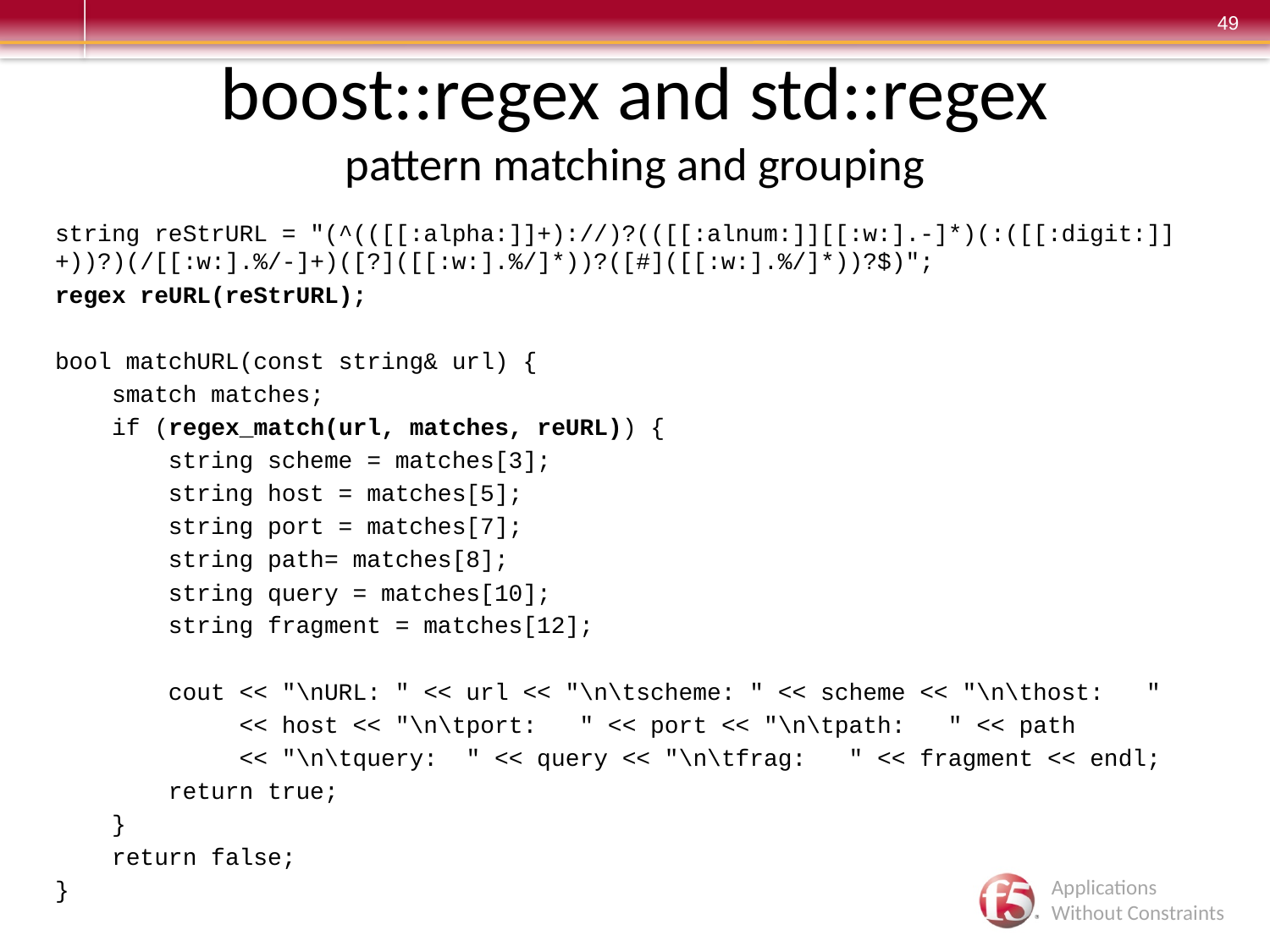

# boost::regex and std::regex pattern matching and grouping
string reStrURL = "(^(([[:alpha:]]+)://)?(([[:alnum:]][[:w:].-]*)(:([[:digit:]]+))?)(/[[:w:].%/-]+)([?]([[:w:].%/]*))?([#]([[:w:].%/]*))?$)";
regex reURL(reStrURL);

bool matchURL(const string& url) {
    smatch matches;
    if (regex_match(url, matches, reURL)) {
        string scheme = matches[3];
        string host = matches[5];
        string port = matches[7];
        string path= matches[8];
        string query = matches[10];
        string fragment = matches[12];

        cout << "\nURL: " << url << "\n\tscheme: " << scheme << "\n\thost:   "
             << host << "\n\tport:   " << port << "\n\tpath:   " << path
             << "\n\tquery:  " << query << "\n\tfrag:   " << fragment << endl;
        return true;
    }
    return false;
}